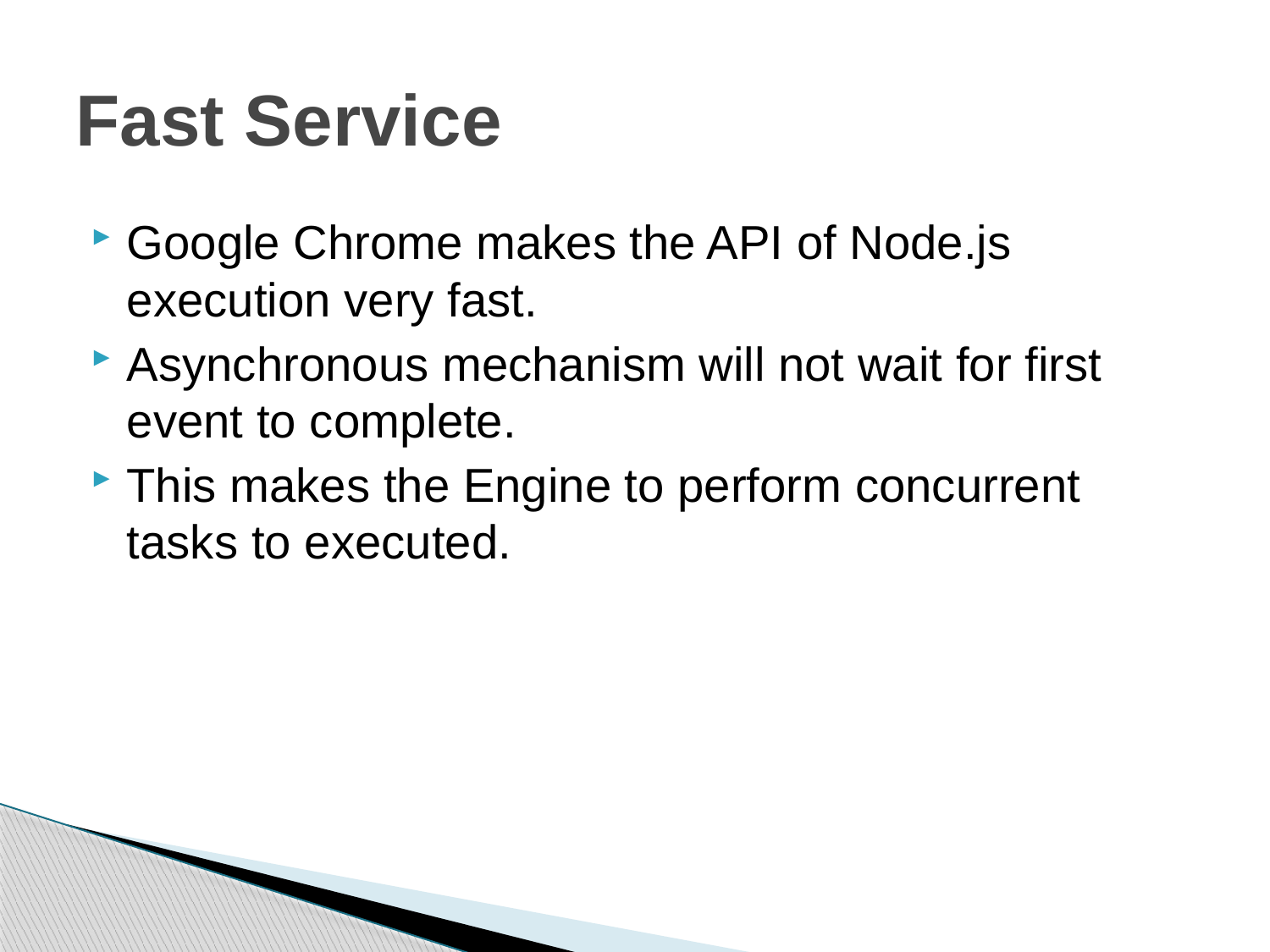

# Fast Service
Google Chrome makes the API of Node.js execution very fast.
Asynchronous mechanism will not wait for first event to complete.
This makes the Engine to perform concurrent tasks to executed.